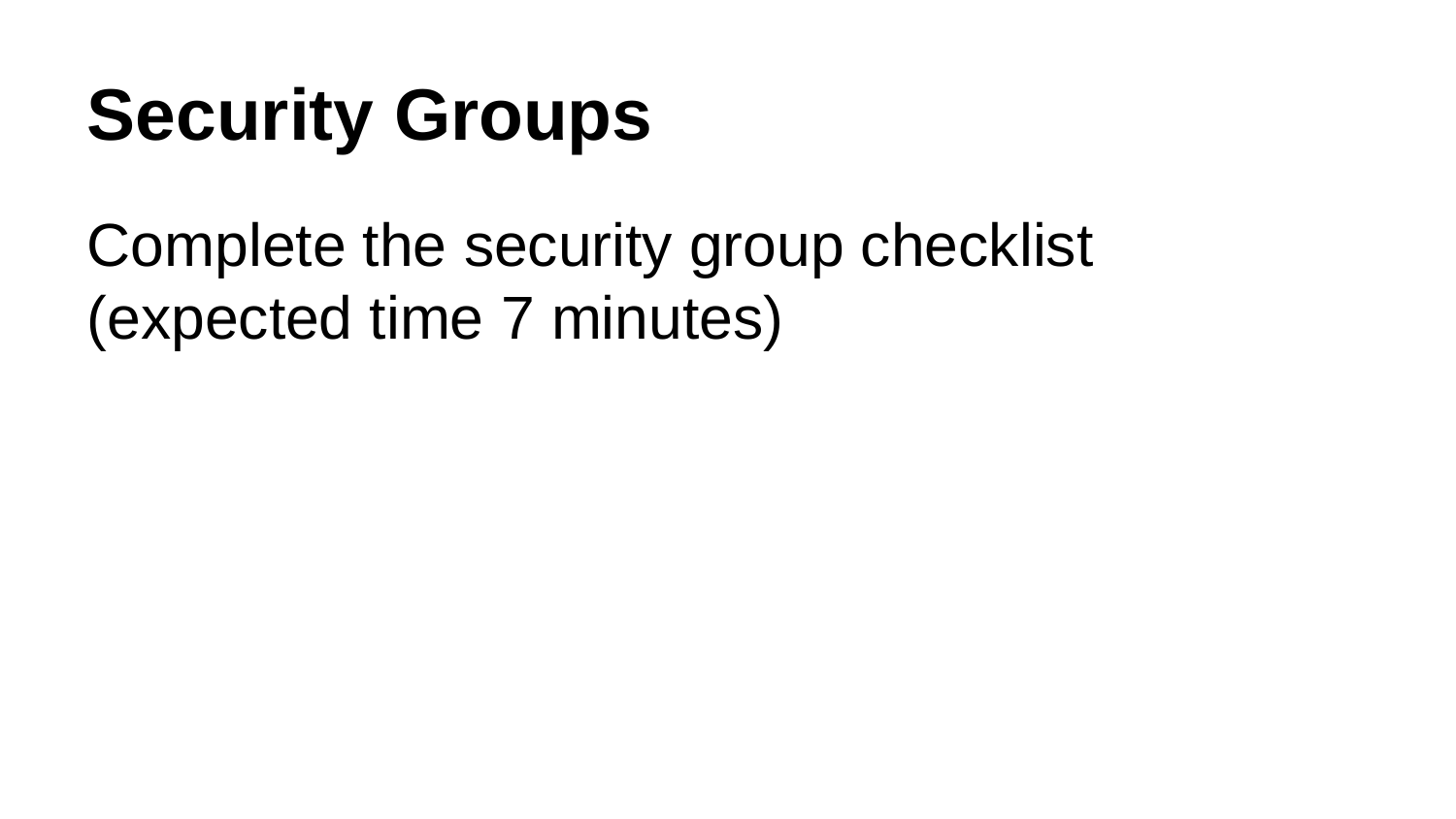

Security Groups
Complete the security group checklist
(expected time 7 minutes)